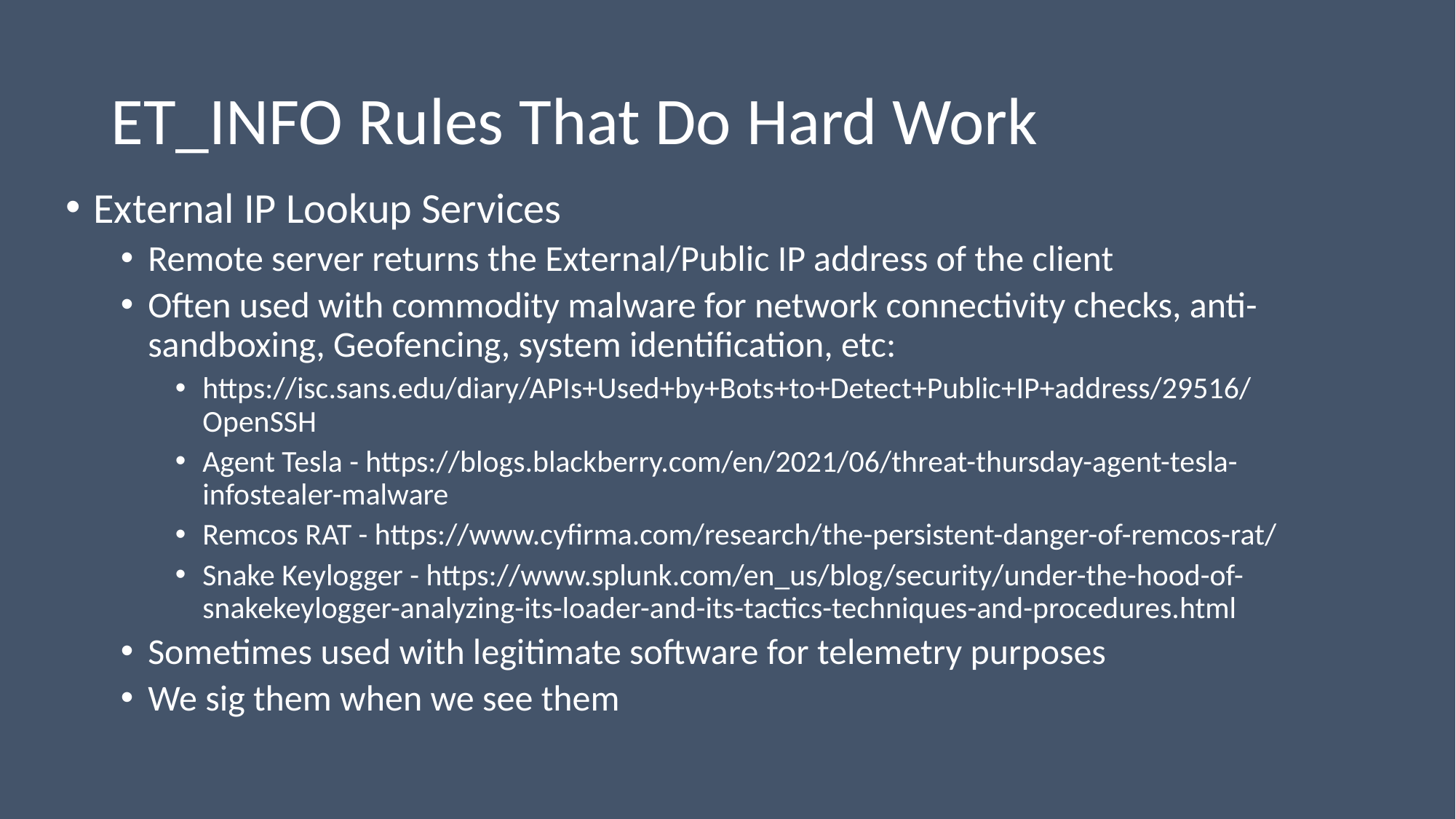

# ET_INFO Rules That Do Hard Work
External IP Lookup Services
Remote server returns the External/Public IP address of the client
Often used with commodity malware for network connectivity checks, anti-sandboxing, Geofencing, system identification, etc:
https://isc.sans.edu/diary/APIs+Used+by+Bots+to+Detect+Public+IP+address/29516/OpenSSH
Agent Tesla - https://blogs.blackberry.com/en/2021/06/threat-thursday-agent-tesla-infostealer-malware
Remcos RAT - https://www.cyfirma.com/research/the-persistent-danger-of-remcos-rat/
Snake Keylogger - https://www.splunk.com/en_us/blog/security/under-the-hood-of-snakekeylogger-analyzing-its-loader-and-its-tactics-techniques-and-procedures.html
Sometimes used with legitimate software for telemetry purposes
We sig them when we see them